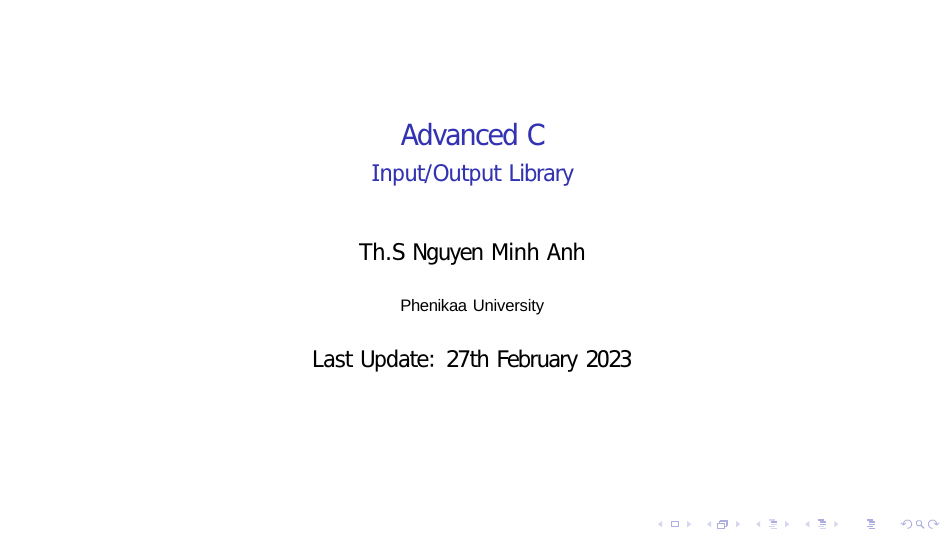

# Advanced C
Input/Output Library
Th.S Nguyen Minh Anh

Phenikaa University

Last Update: 27th February 2023